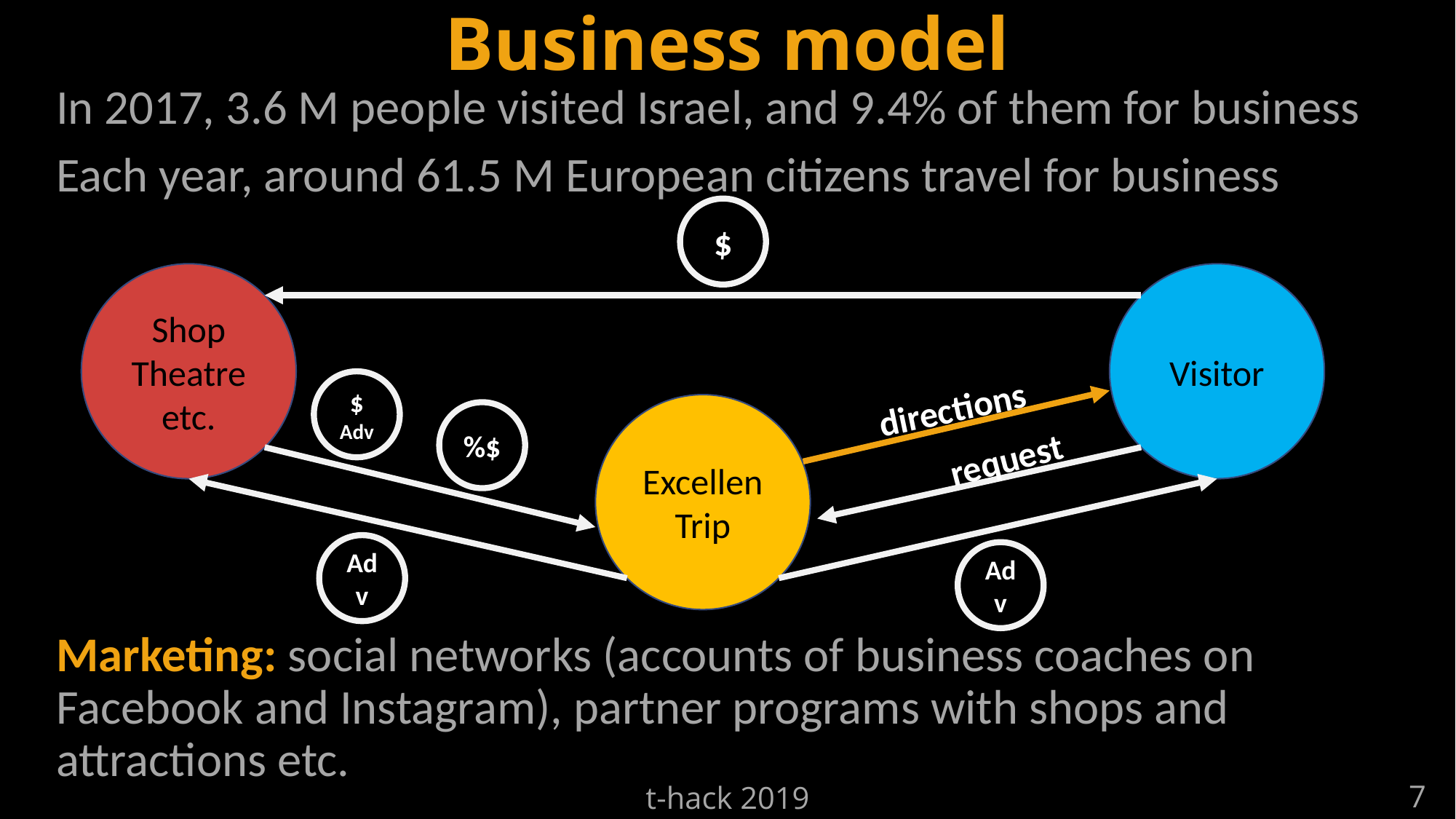

# Business model
In 2017, 3.6 M people visited Israel, and 9.4% of them for business
Each year, around 61.5 M European citizens travel for business
$
Shop
Theatre
etc.
Visitor
$
Adv
directions
ExcellenTrip
%$
request
Adv
Adv
Marketing: social networks (accounts of business coaches on Facebook and Instagram), partner programs with shops and attractions etc.
t-hack 2019
7